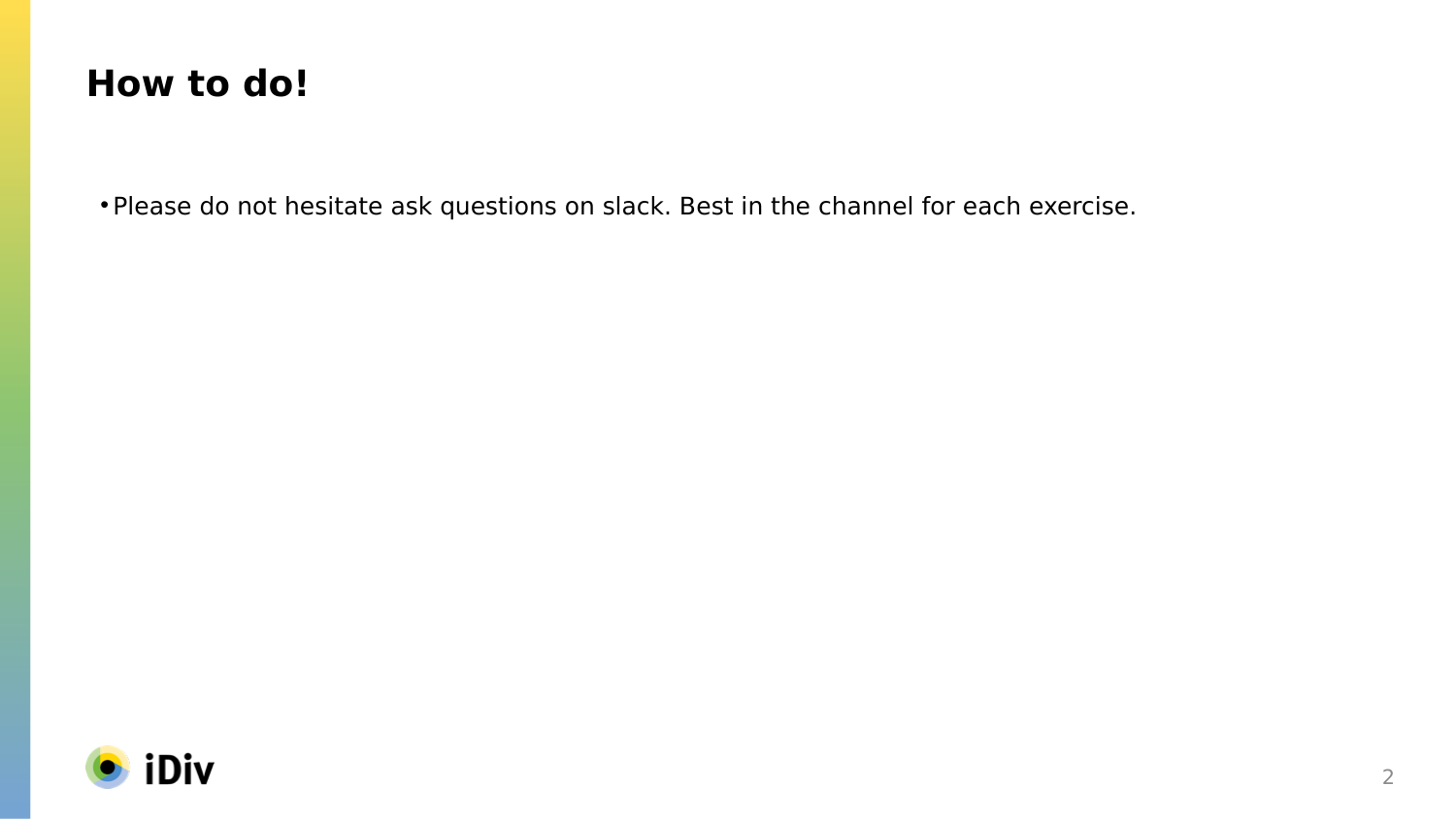

How to do!
Please do not hesitate ask questions on slack. Best in the channel for each exercise.

2